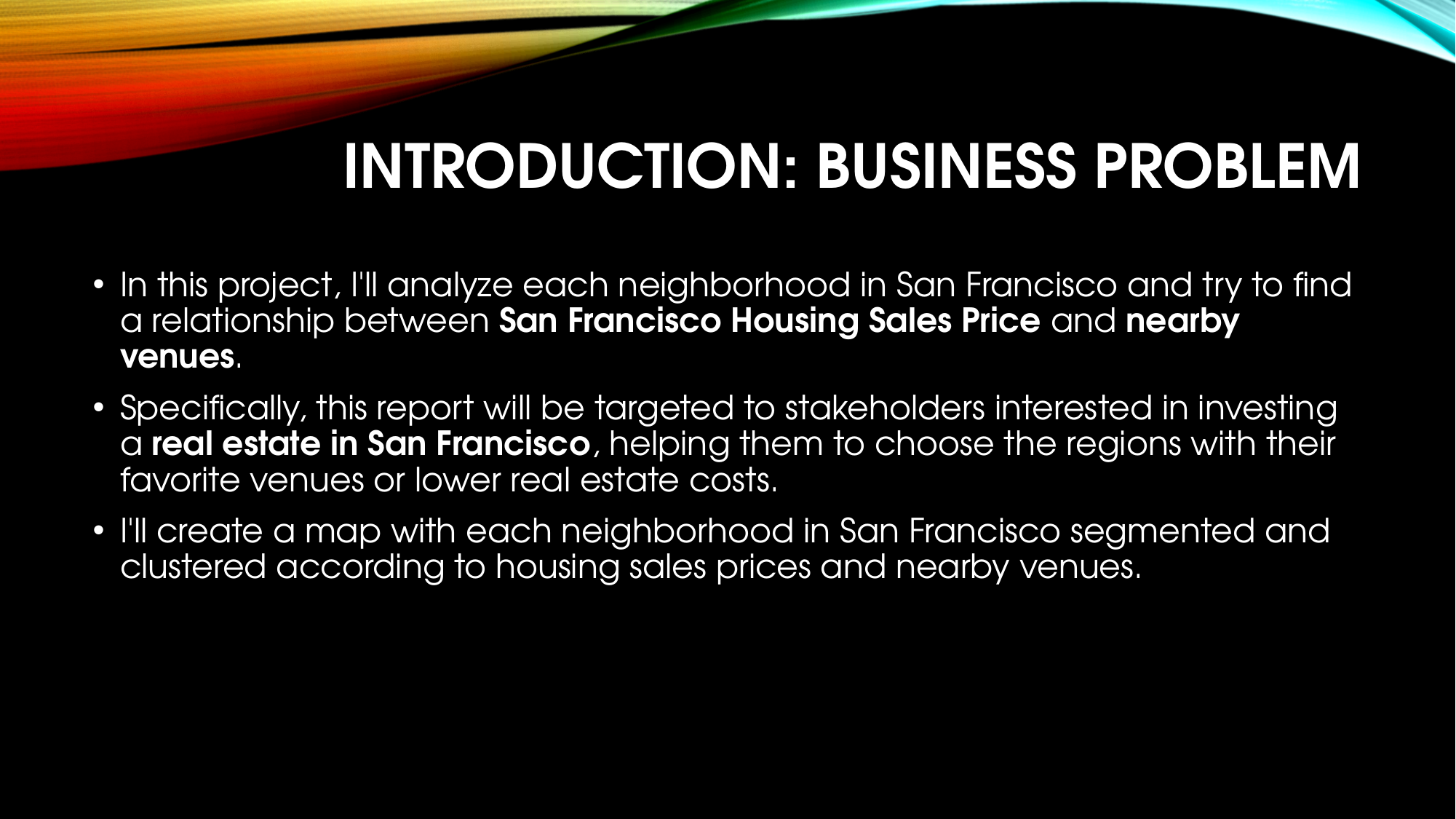

# Introduction: Business Problem
In this project, I'll analyze each neighborhood in San Francisco and try to find a relationship between San Francisco Housing Sales Price and nearby venues.
Specifically, this report will be targeted to stakeholders interested in investing a real estate in San Francisco, helping them to choose the regions with their favorite venues or lower real estate costs.
I'll create a map with each neighborhood in San Francisco segmented and clustered according to housing sales prices and nearby venues.